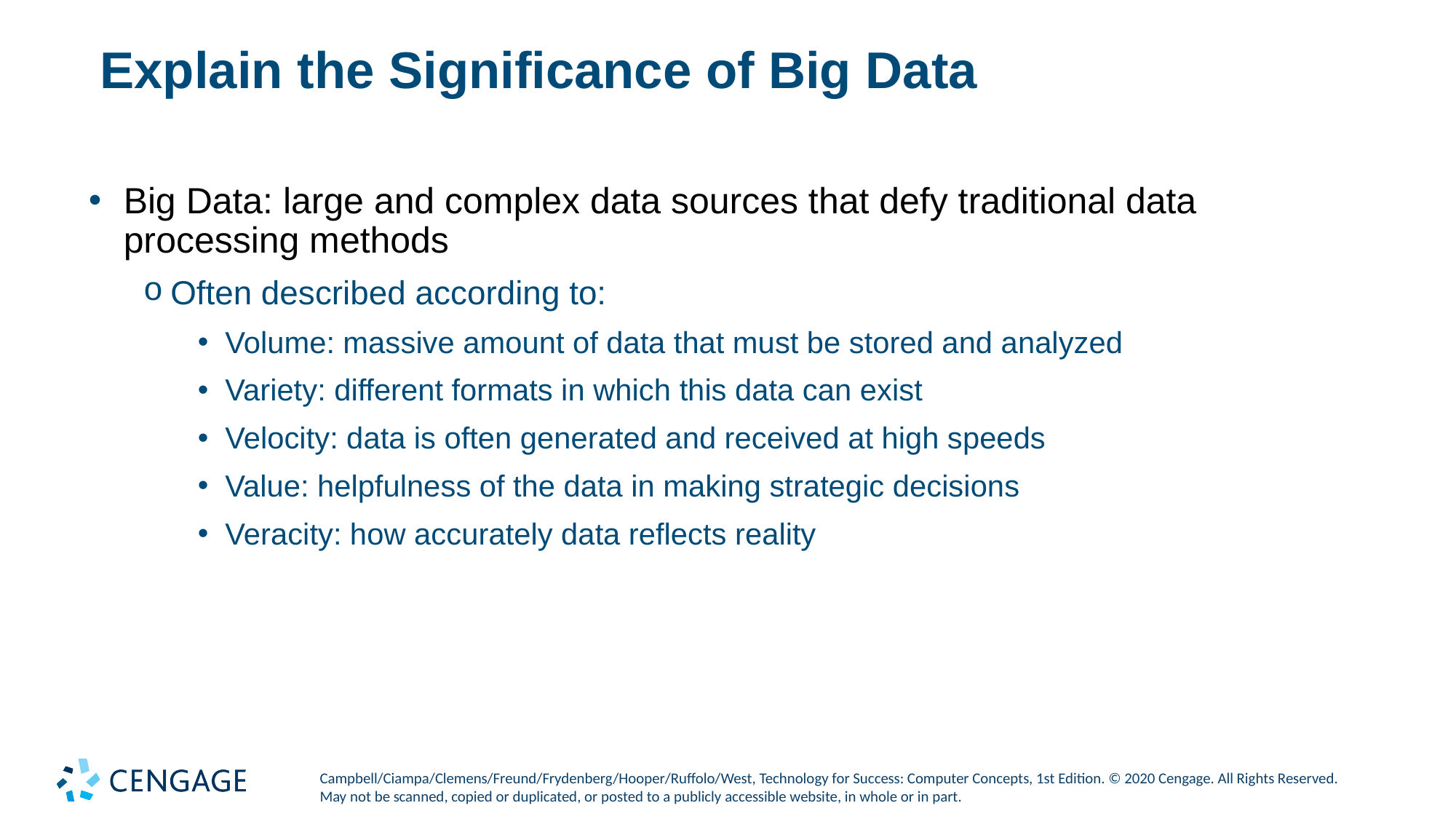

# Explain the Significance of Big Data
Big Data: large and complex data sources that defy traditional data processing methods
Often described according to:
Volume: massive amount of data that must be stored and analyzed
Variety: different formats in which this data can exist
Velocity: data is often generated and received at high speeds
Value: helpfulness of the data in making strategic decisions
Veracity: how accurately data reflects reality
Campbell/Ciampa/Clemens/Freund/Frydenberg/Hooper/Ruffolo/West, Technology for Success: Computer Concepts, 1st Edition. © 2020 Cengage. All Rights Reserved. May not be scanned, copied or duplicated, or posted to a publicly accessible website, in whole or in part.